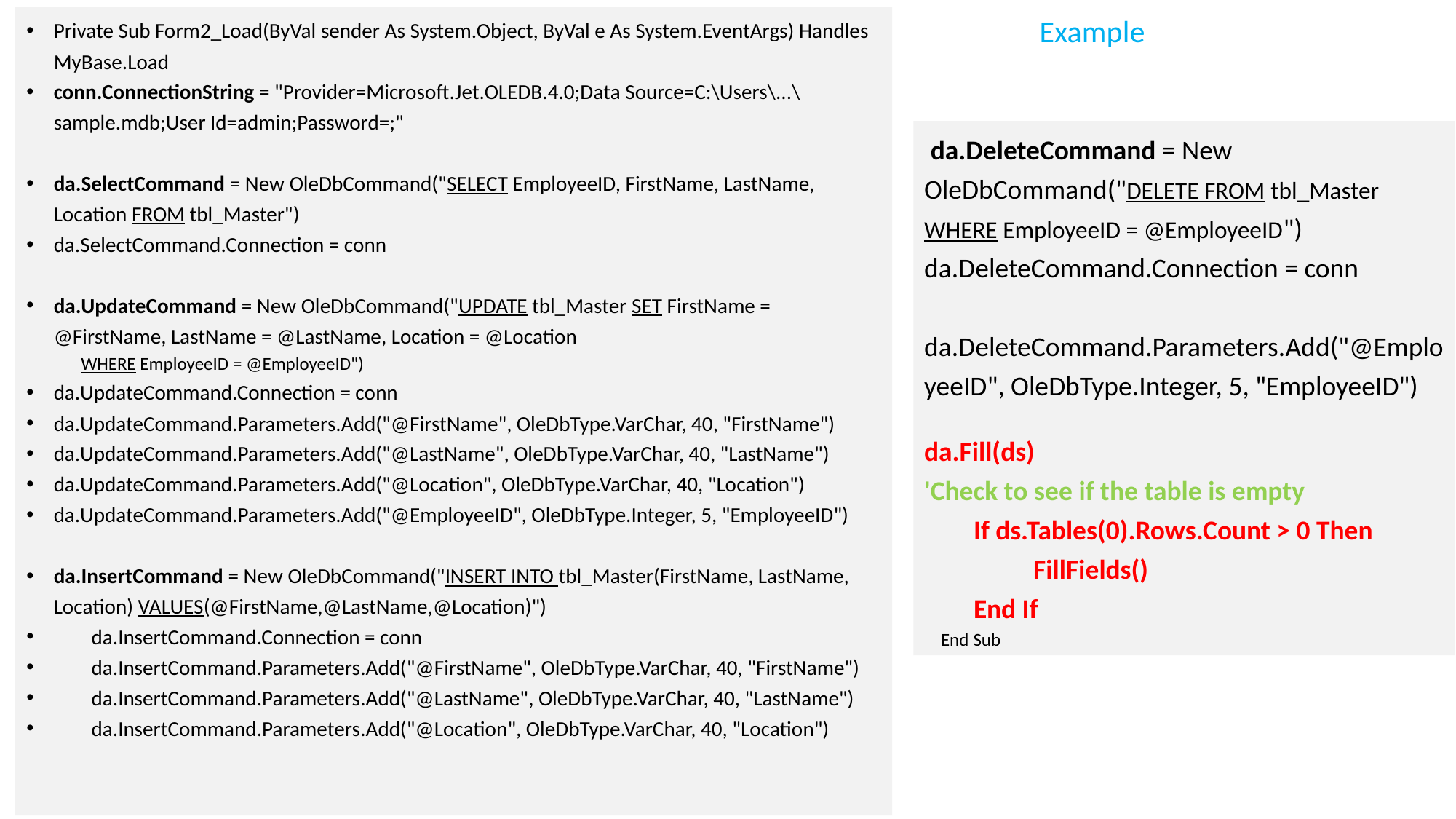

Private Sub Form2_Load(ByVal sender As System.Object, ByVal e As System.EventArgs) Handles MyBase.Load
conn.ConnectionString = "Provider=Microsoft.Jet.OLEDB.4.0;Data Source=C:\Users\...\sample.mdb;User Id=admin;Password=;"

da.SelectCommand = New OleDbCommand("SELECT EmployeeID, FirstName, LastName, Location FROM tbl_Master")
da.SelectCommand.Connection = conn

da.UpdateCommand = New OleDbCommand("UPDATE tbl_Master SET FirstName = @FirstName, LastName = @LastName, Location = @Location
WHERE EmployeeID = @EmployeeID")
da.UpdateCommand.Connection = conn
da.UpdateCommand.Parameters.Add("@FirstName", OleDbType.VarChar, 40, "FirstName")
da.UpdateCommand.Parameters.Add("@LastName", OleDbType.VarChar, 40, "LastName")
da.UpdateCommand.Parameters.Add("@Location", OleDbType.VarChar, 40, "Location")
da.UpdateCommand.Parameters.Add("@EmployeeID", OleDbType.Integer, 5, "EmployeeID")

da.InsertCommand = New OleDbCommand("INSERT INTO tbl_Master(FirstName, LastName, Location) VALUES(@FirstName,@LastName,@Location)")
        da.InsertCommand.Connection = conn
        da.InsertCommand.Parameters.Add("@FirstName", OleDbType.VarChar, 40, "FirstName")
        da.InsertCommand.Parameters.Add("@LastName", OleDbType.VarChar, 40, "LastName")
        da.InsertCommand.Parameters.Add("@Location", OleDbType.VarChar, 40, "Location")
# Example
 da.DeleteCommand = New OleDbCommand("DELETE FROM tbl_Master WHERE EmployeeID = @EmployeeID")
da.DeleteCommand.Connection = conn
        da.DeleteCommand.Parameters.Add("@EmployeeID", OleDbType.Integer, 5, "EmployeeID")

da.Fill(ds)
'Check to see if the table is empty
        If ds.Tables(0).Rows.Count > 0 Then 	FillFields()
        End If
    End Sub